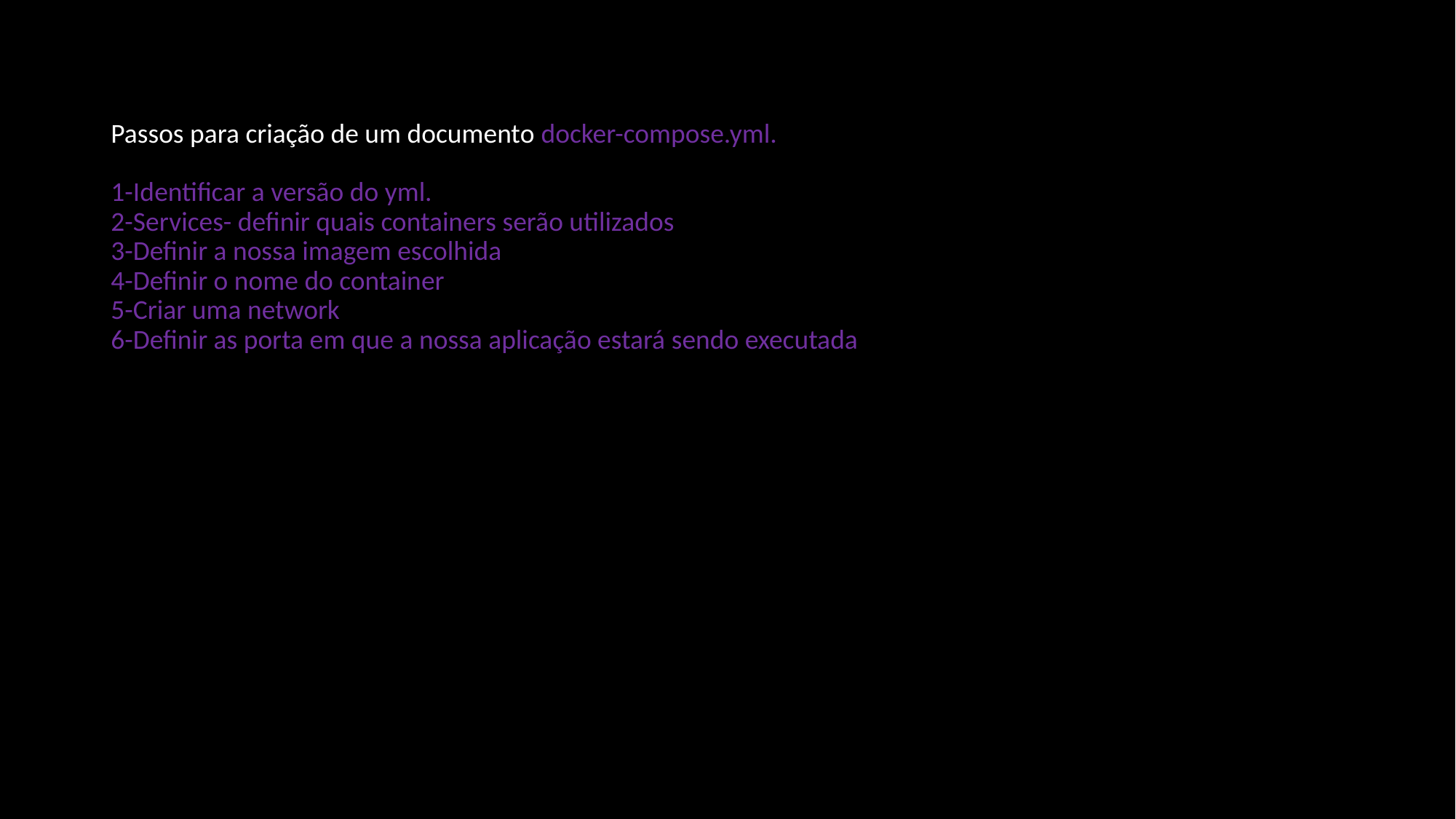

# Passos para criação de um documento docker-compose.yml. 1-Identificar a versão do yml. 2-Services- definir quais containers serão utilizados 3-Definir a nossa imagem escolhida 4-Definir o nome do container 5-Criar uma network 6-Definir as porta em que a nossa aplicação estará sendo executada